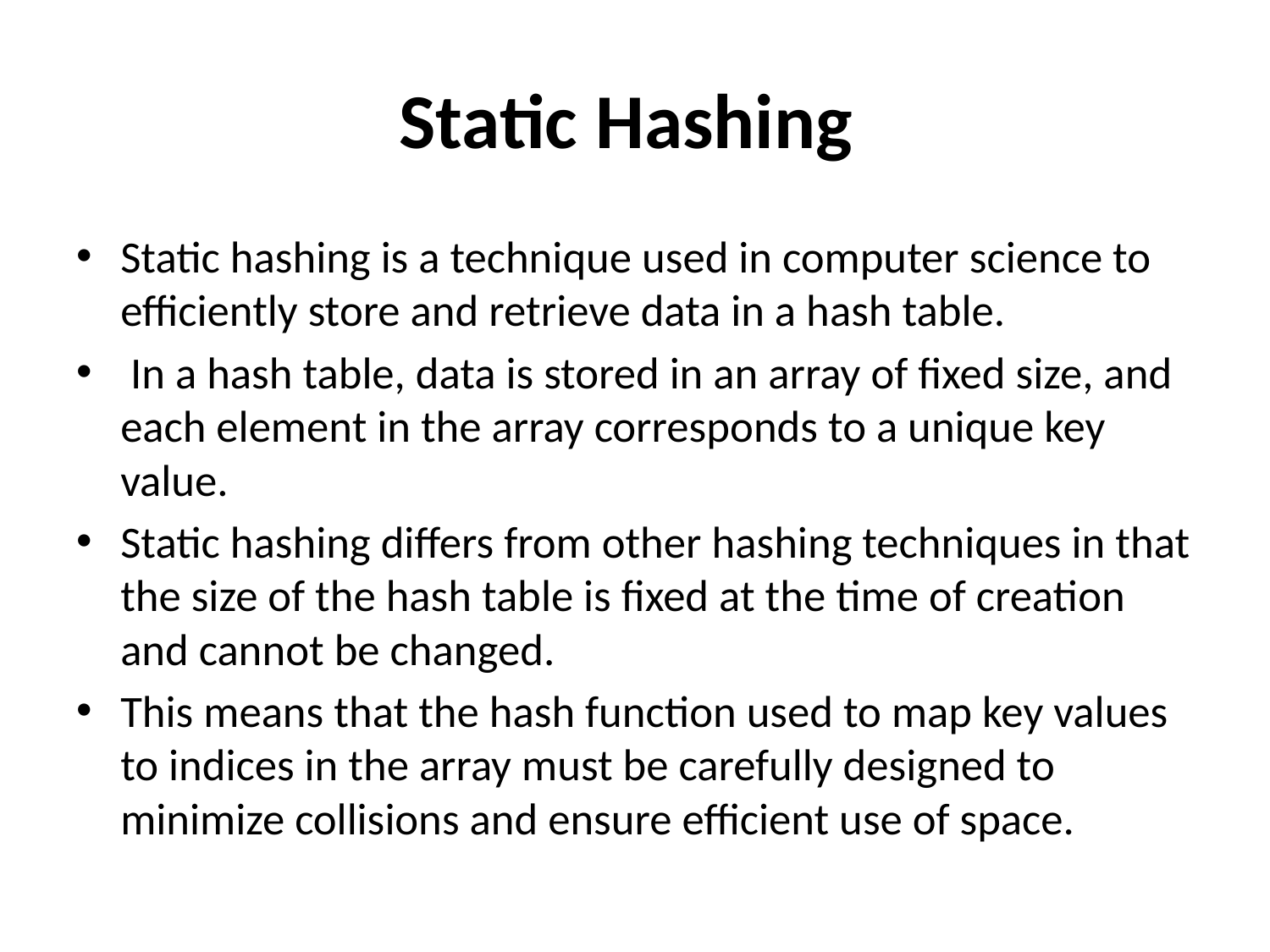

# Static Hashing
Static hashing is a technique used in computer science to efficiently store and retrieve data in a hash table.
 In a hash table, data is stored in an array of fixed size, and each element in the array corresponds to a unique key value.
Static hashing differs from other hashing techniques in that the size of the hash table is fixed at the time of creation and cannot be changed.
This means that the hash function used to map key values to indices in the array must be carefully designed to minimize collisions and ensure efficient use of space.